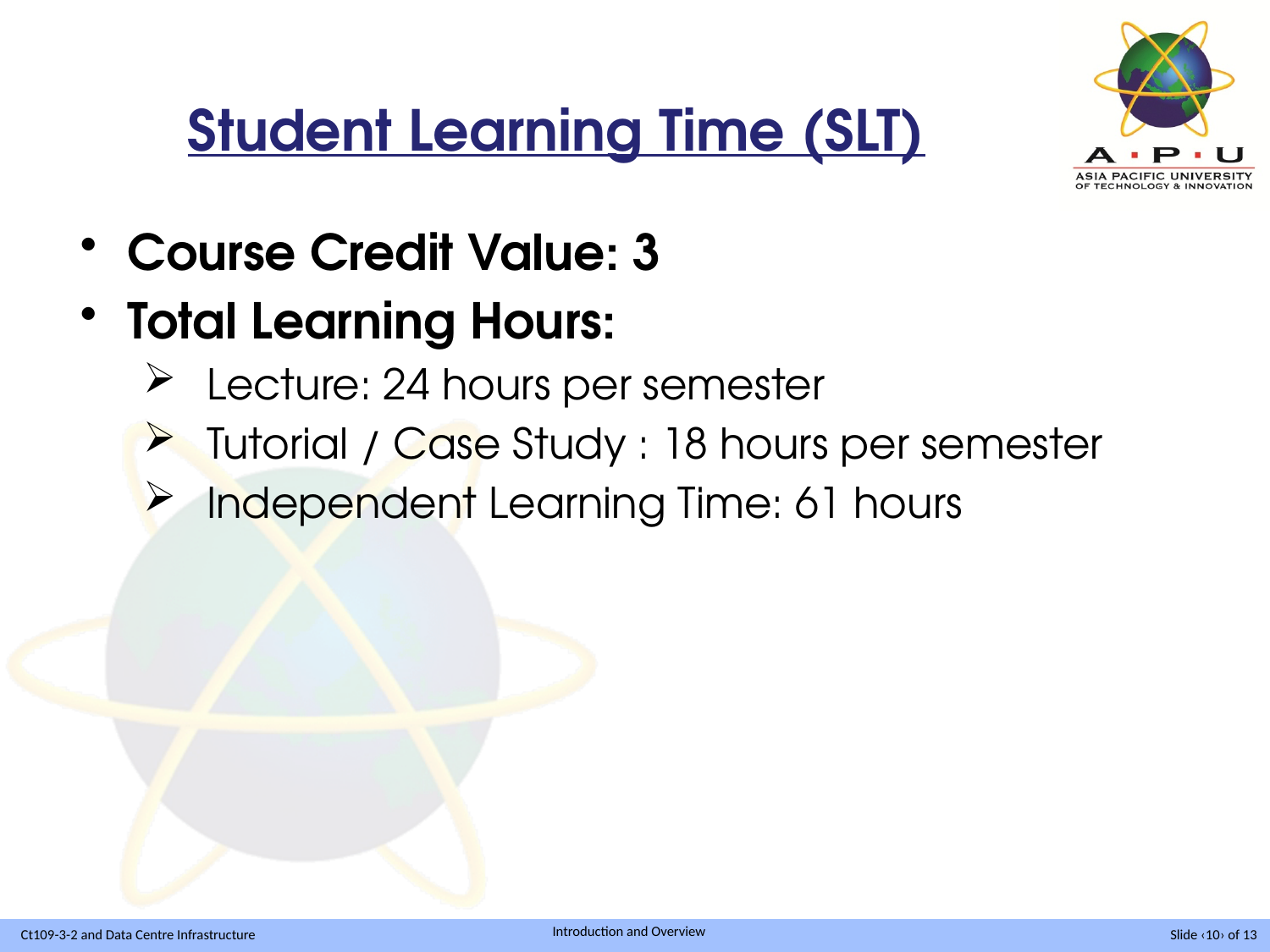

Student Learning Time (SLT)
Course Credit Value: 3
Total Learning Hours:
Lecture: 24 hours per semester
Tutorial / Case Study : 18 hours per semester
Independent Learning Time: 61 hours

Slide ‹10› of 13